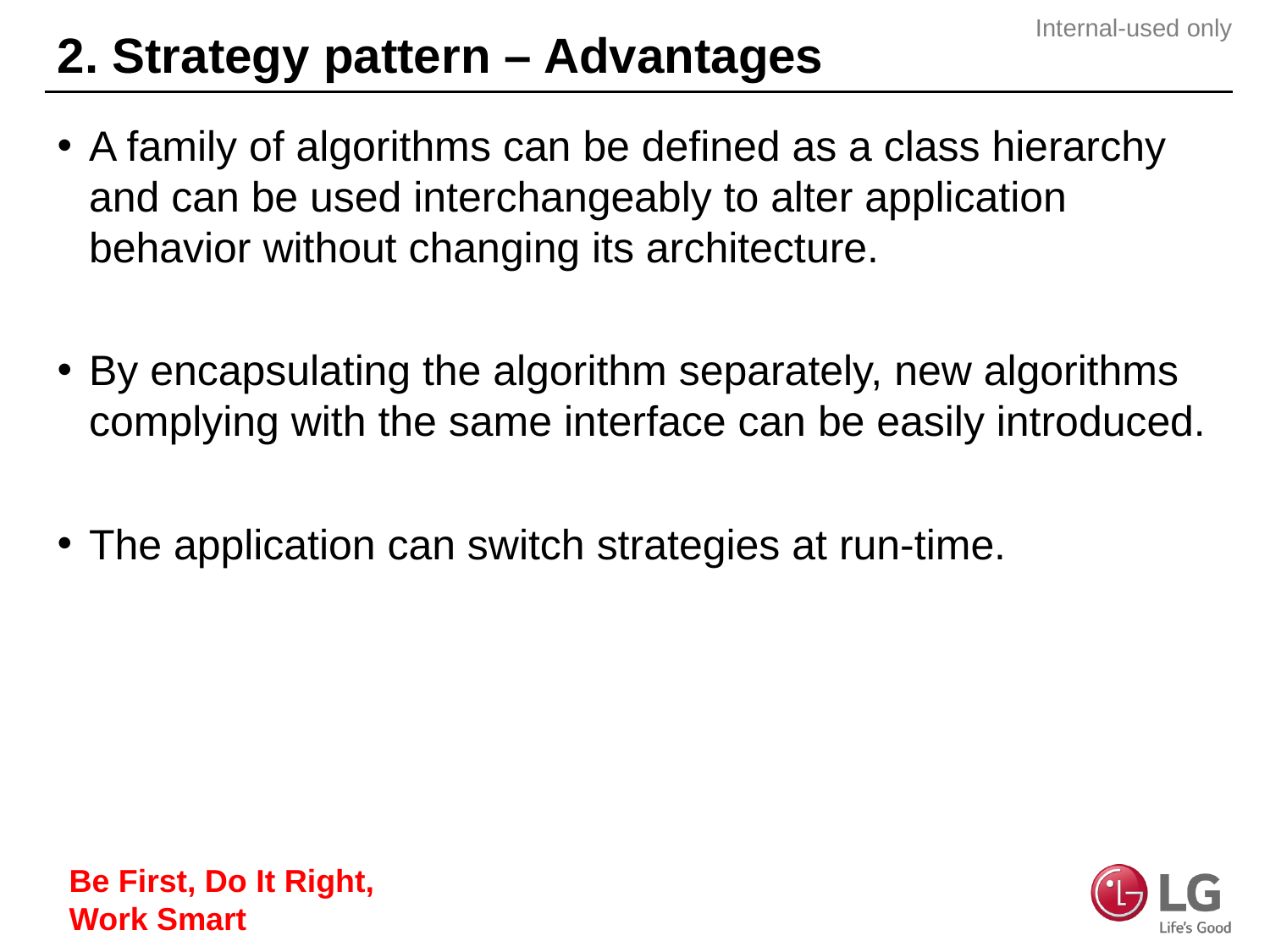

# 2. Strategy pattern – Advantages
A family of algorithms can be defined as a class hierarchy and can be used interchangeably to alter application behavior without changing its architecture.

By encapsulating the algorithm separately, new algorithms complying with the same interface can be easily introduced.

The application can switch strategies at run-time.